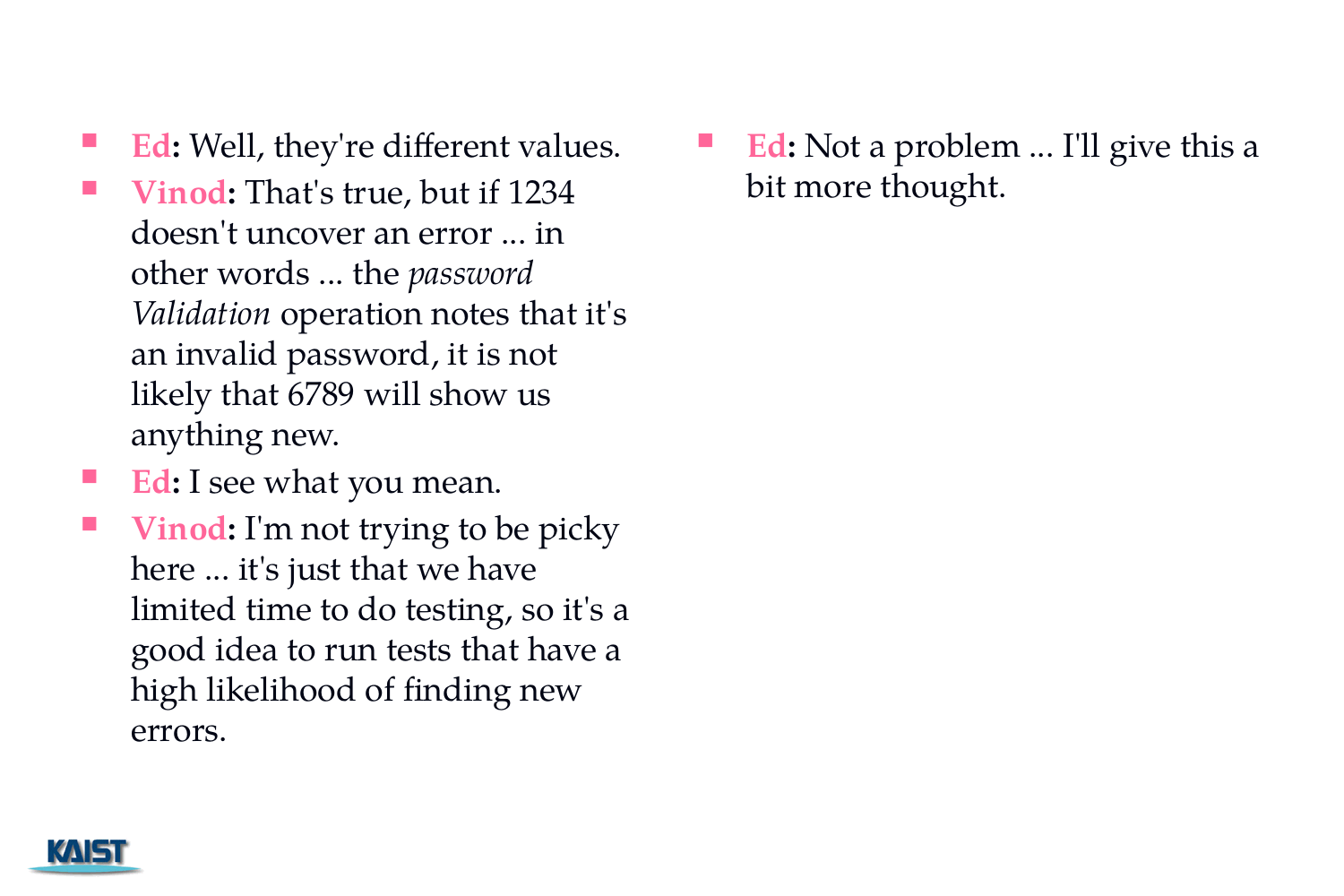

#
Ed: Well, they're different values.
Vinod: That's true, but if 1234 doesn't uncover an error ... in other words ... the password Validation operation notes that it's an invalid password, it is not likely that 6789 will show us anything new.
Ed: I see what you mean.
Vinod: I'm not trying to be picky here ... it's just that we have limited time to do testing, so it's a good idea to run tests that have a high likelihood of finding new errors.

Ed: Not a problem ... I'll give this a bit more thought.

91